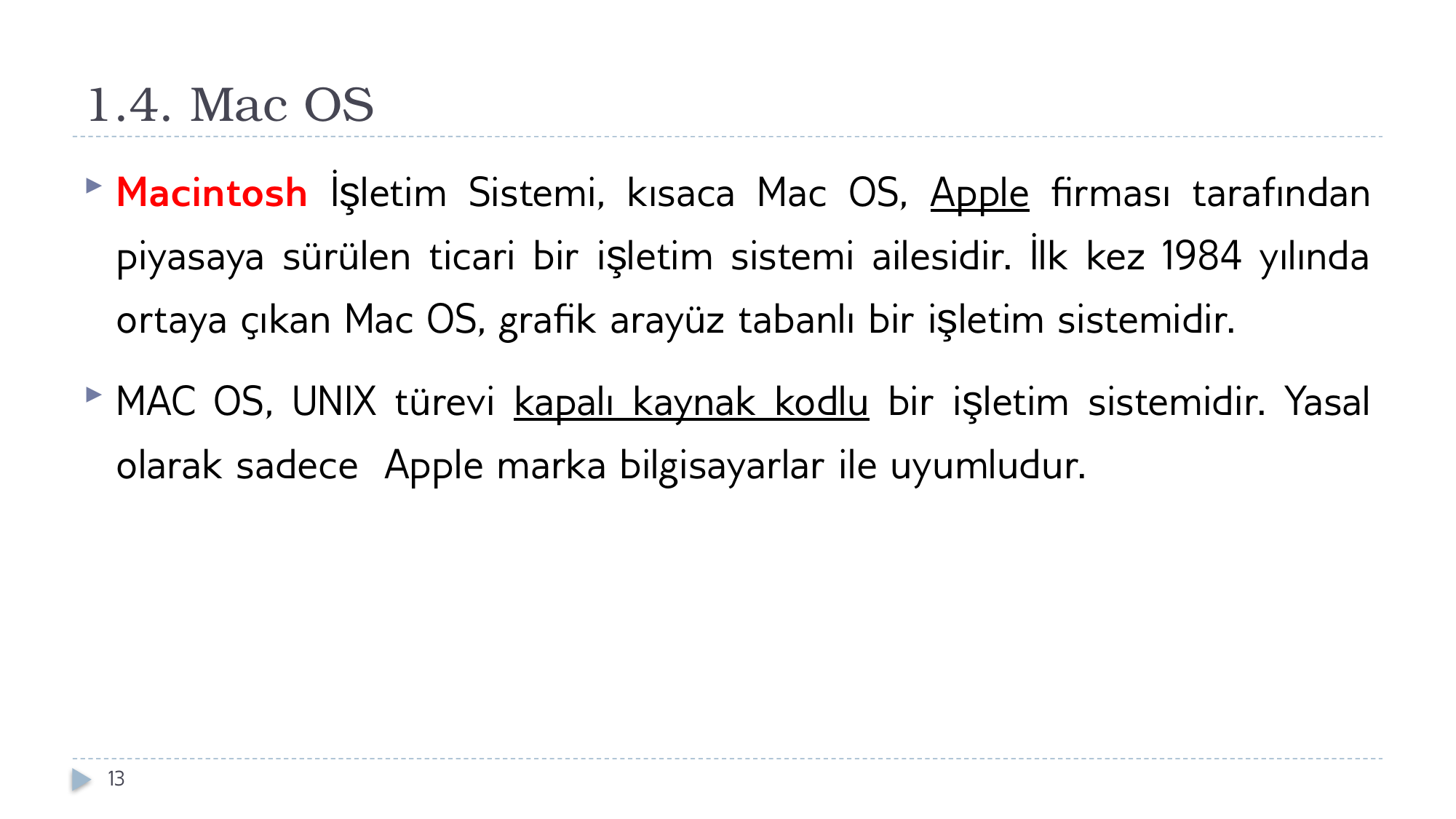

# 1.4. Mac OS
Macintosh İşletim Sistemi, kısaca Mac OS, Apple firması tarafından piyasaya sürülen ticari bir işletim sistemi ailesidir. İlk kez 1984 yılında ortaya çıkan Mac OS, grafik arayüz tabanlı bir işletim sistemidir.
MAC OS, UNIX türevi kapalı kaynak kodlu bir işletim sistemidir. Yasal olarak sadece  Apple marka bilgisayarlar ile uyumludur.
13